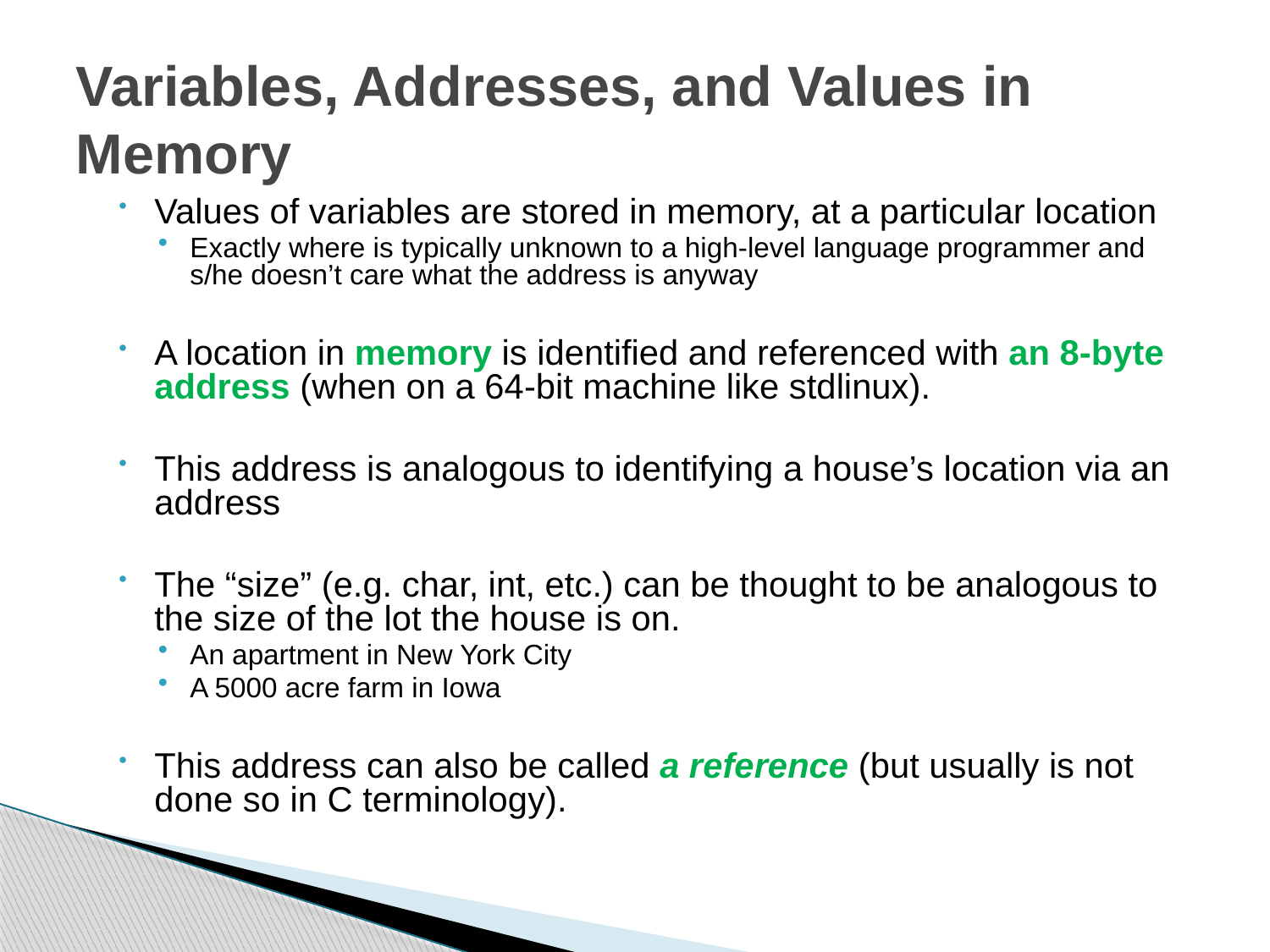

# Variables, Addresses, and Values in Memory
Values of variables are stored in memory, at a particular location
Exactly where is typically unknown to a high-level language programmer and s/he doesn’t care what the address is anyway

A location in memory is identified and referenced with an 8-byte address (when on a 64-bit machine like stdlinux).

This address is analogous to identifying a house’s location via an address

The “size” (e.g. char, int, etc.) can be thought to be analogous to the size of the lot the house is on.
An apartment in New York City
A 5000 acre farm in Iowa

This address can also be called a reference (but usually is not done so in C terminology).